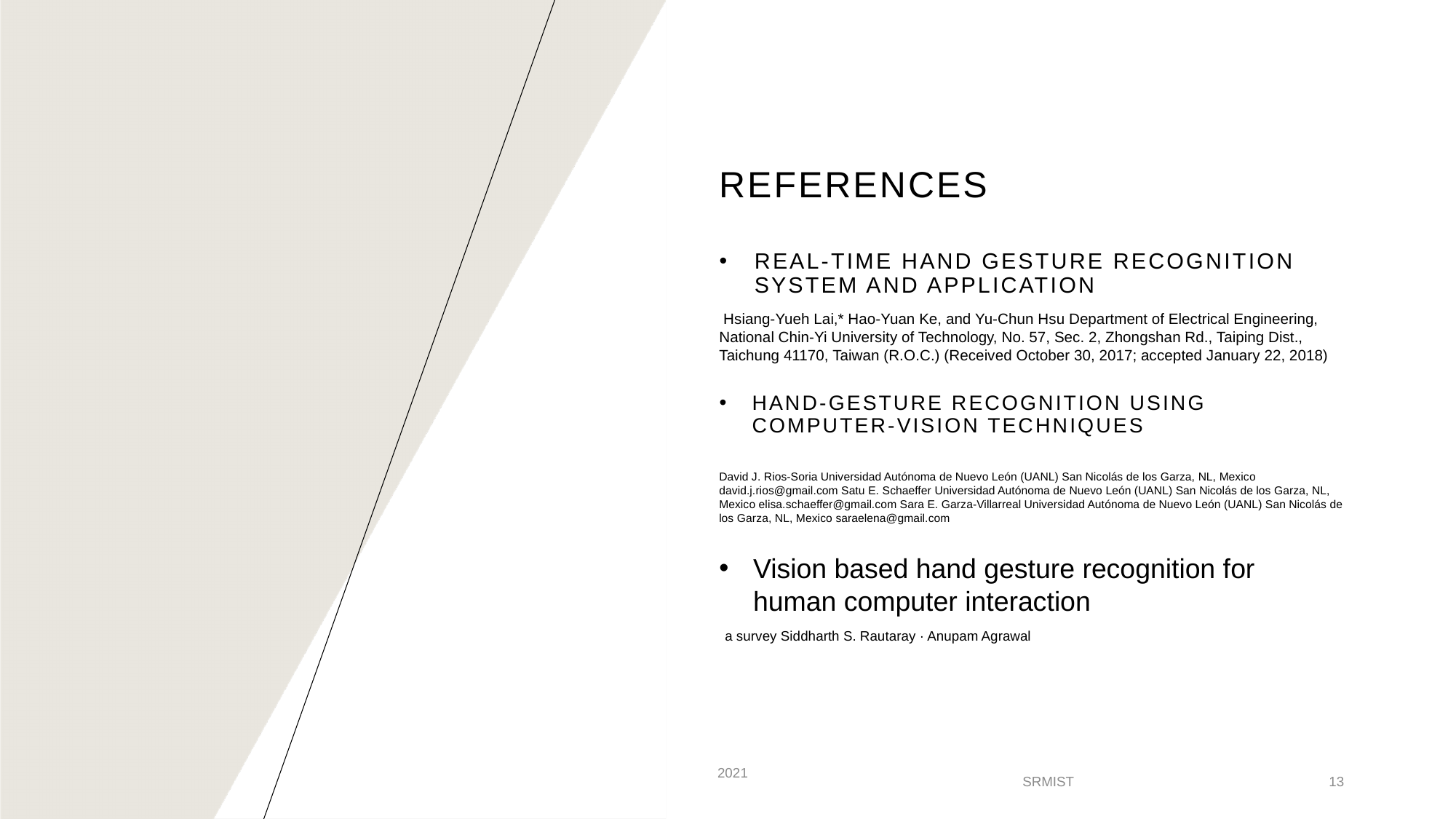

# References
Real-time Hand Gesture Recognition System and Application
 Hsiang-Yueh Lai,* Hao-Yuan Ke, and Yu-Chun Hsu Department of Electrical Engineering, National Chin-Yi University of Technology, No. 57, Sec. 2, Zhongshan Rd., Taiping Dist., Taichung 41170, Taiwan (R.O.C.) (Received October 30, 2017; accepted January 22, 2018)
Hand-gesture recognition using computer-vision techniques
David J. Rios-Soria Universidad Autónoma de Nuevo León (UANL) San Nicolás de los Garza, NL, Mexico david.j.rios@gmail.com Satu E. Schaeffer Universidad Autónoma de Nuevo León (UANL) San Nicolás de los Garza, NL, Mexico elisa.schaeffer@gmail.com Sara E. Garza-Villarreal Universidad Autónoma de Nuevo León (UANL) San Nicolás de los Garza, NL, Mexico saraelena@gmail.com
Vision based hand gesture recognition for human computer interaction
a survey Siddharth S. Rautaray · Anupam Agrawal
2021

SRMIST
13